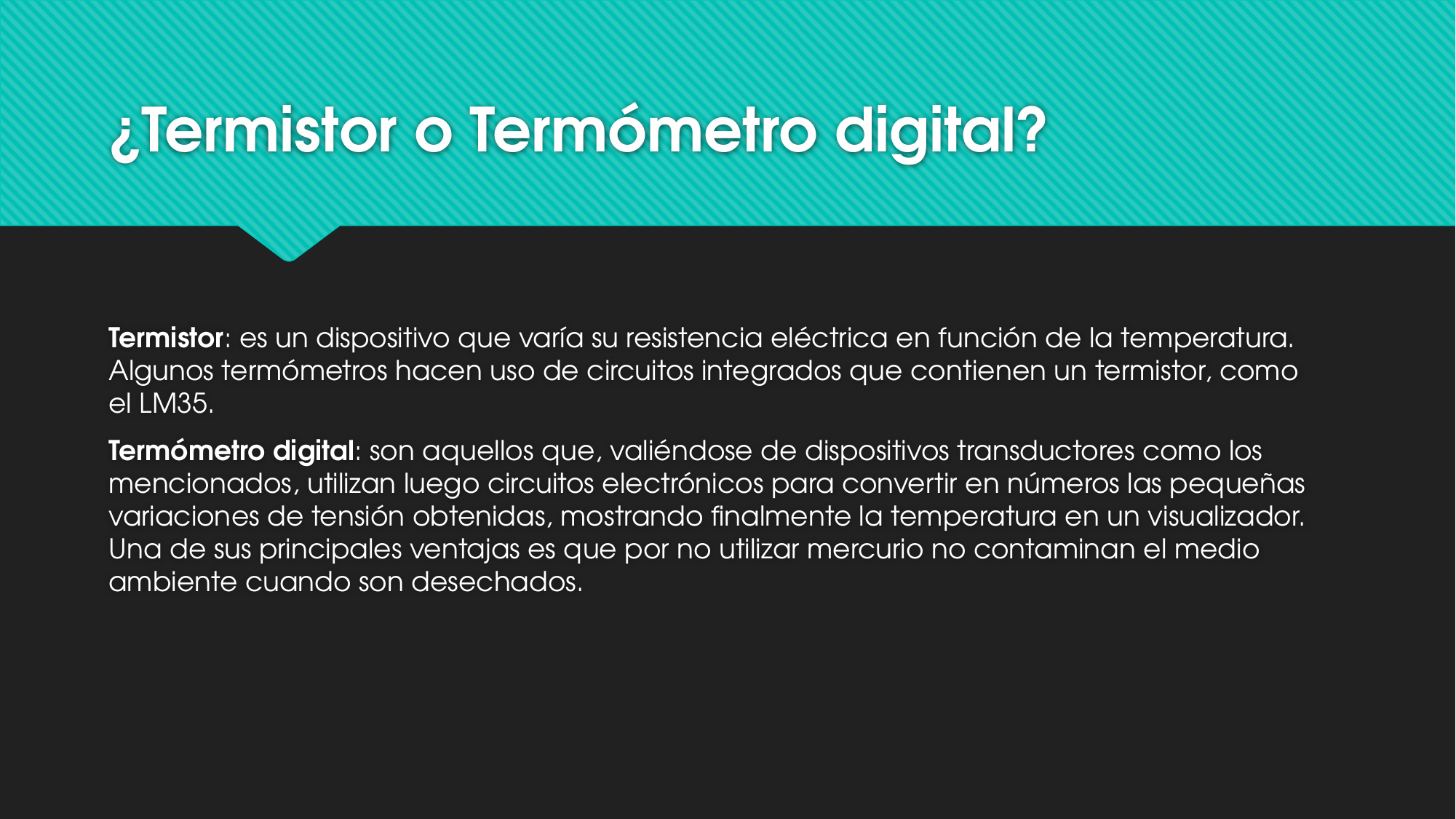

# ¿Termistor o Termómetro digital?
Termistor: es un dispositivo que varía su resistencia eléctrica en función de la temperatura. Algunos termómetros hacen uso de circuitos integrados que contienen un termistor, como el LM35.
Termómetro digital: son aquellos que, valiéndose de dispositivos transductores como los mencionados, utilizan luego circuitos electrónicos para convertir en números las pequeñas variaciones de tensión obtenidas, mostrando finalmente la temperatura en un visualizador. Una de sus principales ventajas es que por no utilizar mercurio no contaminan el medio ambiente cuando son desechados.